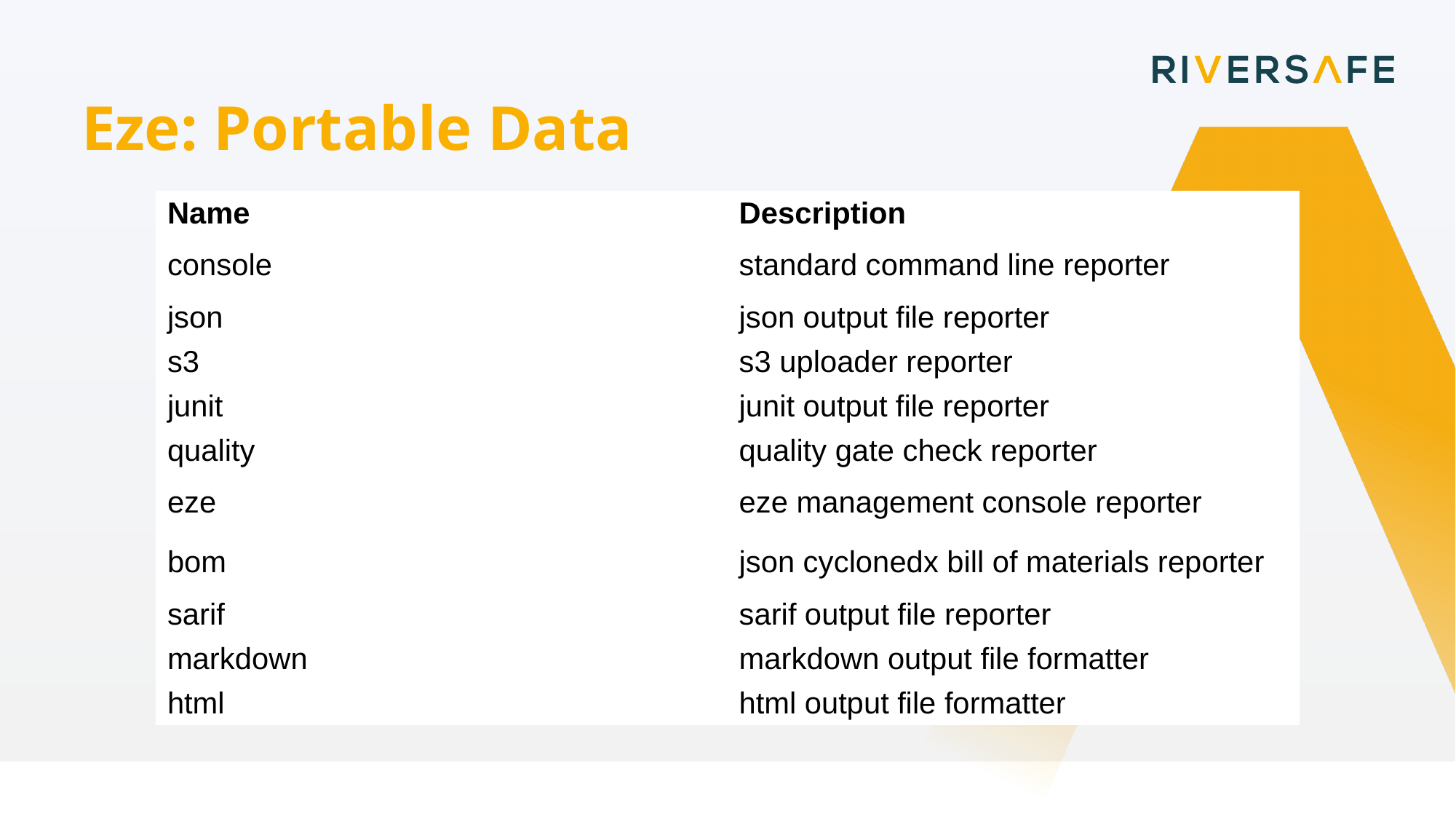

Eze: Portable Data
| Name | Description |
| --- | --- |
| console | standard command line reporter |
| json | json output file reporter |
| s3 | s3 uploader reporter |
| junit | junit output file reporter |
| quality | quality gate check reporter |
| eze | eze management console reporter |
| bom | json cyclonedx bill of materials reporter |
| sarif | sarif output file reporter |
| markdown | markdown output file formatter |
| html | html output file formatter |